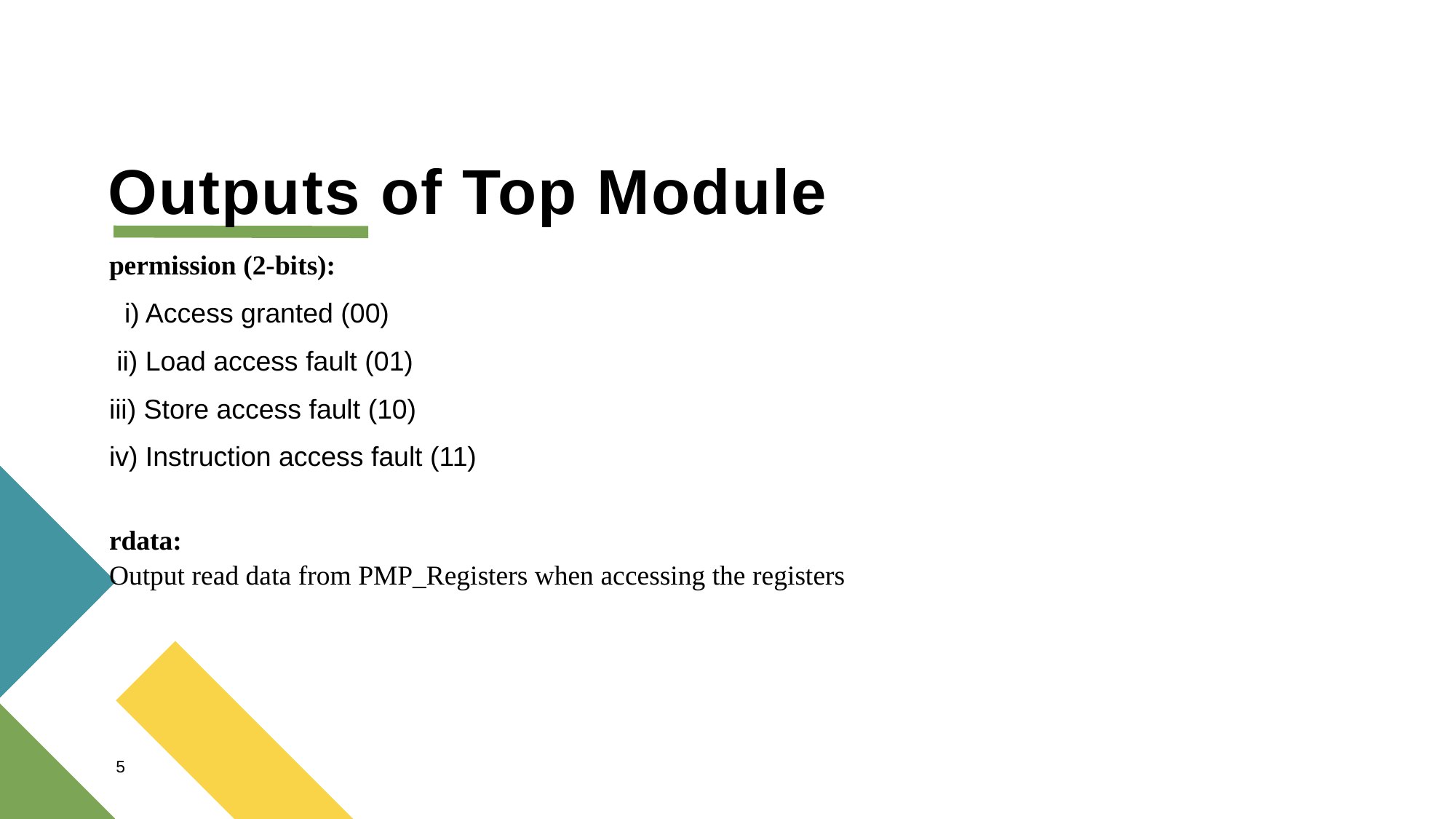

# Outputs of Top Module
permission (2-bits):
  i) Access granted (00)
 ii) Load access fault (01)
iii) Store access fault (10)
iv) Instruction access fault (11)

rdata:
Output read data from PMP_Registers when accessing the registers

5